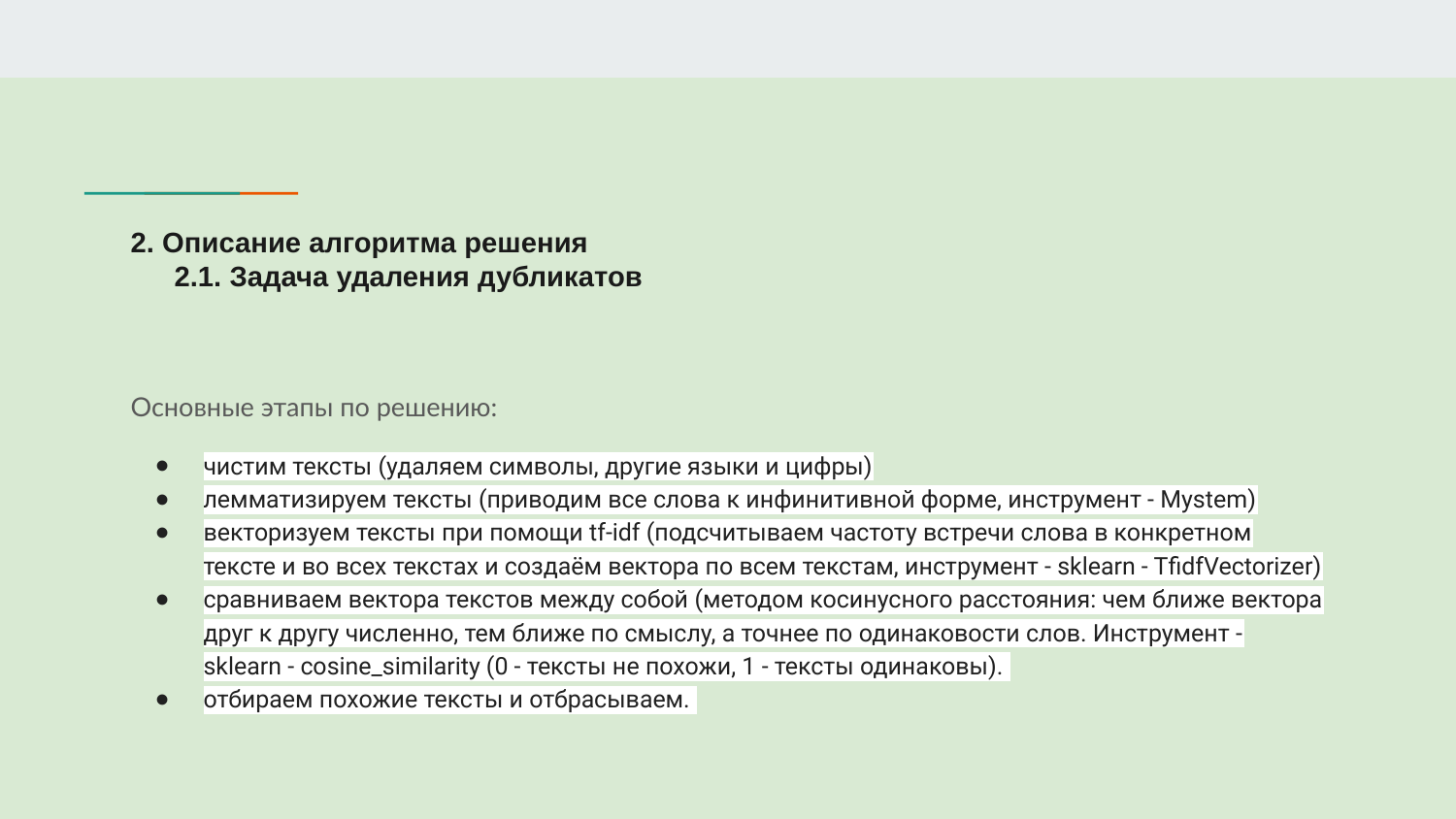

# 2. Описание алгоритма решения
2.1. Задача удаления дубликатов
Основные этапы по решению:
чистим тексты (удаляем символы, другие языки и цифры)
лемматизируем тексты (приводим все слова к инфинитивной форме, инструмент - Mystem)
векторизуем тексты при помощи tf-idf (подсчитываем частоту встречи слова в конкретном тексте и во всех текстах и создаём вектора по всем текстам, инструмент - sklearn - TfidfVectorizer)
сравниваем вектора текстов между собой (методом косинусного расстояния: чем ближе вектора друг к другу численно, тем ближе по смыслу, а точнее по одинаковости слов. Инструмент - sklearn - cosine_similarity (0 - тексты не похожи, 1 - тексты одинаковы).
отбираем похожие тексты и отбрасываем.